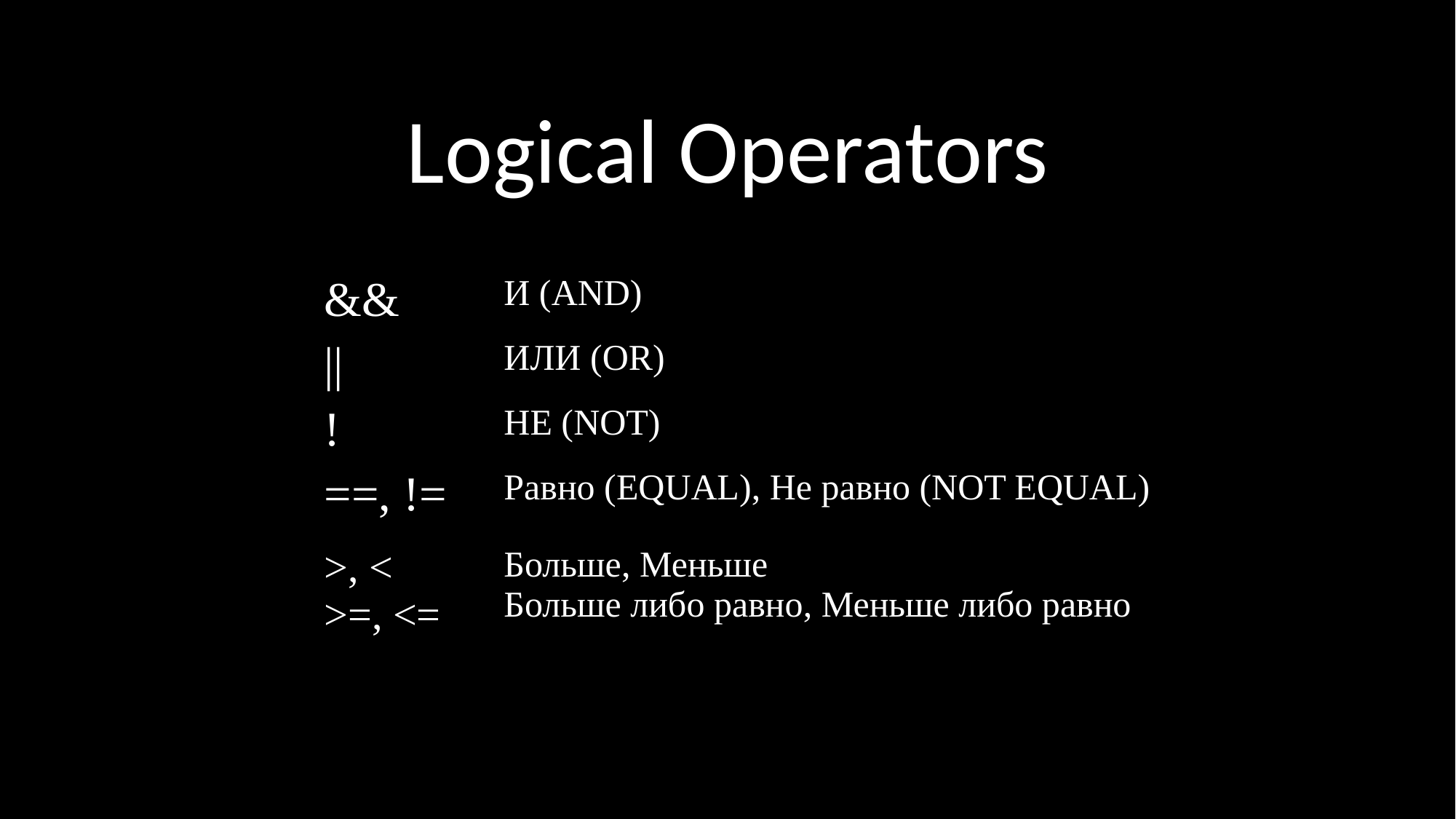

Logical Operators
| && | И (AND) |
| --- | --- |
| || | ИЛИ (OR) |
| ! | НЕ (NOT) |
| ==, != | Равно (EQUAL), Не равно (NOT EQUAL) |
| >, < >=, <= | Больше, Меньше Больше либо равно, Меньше либо равно |